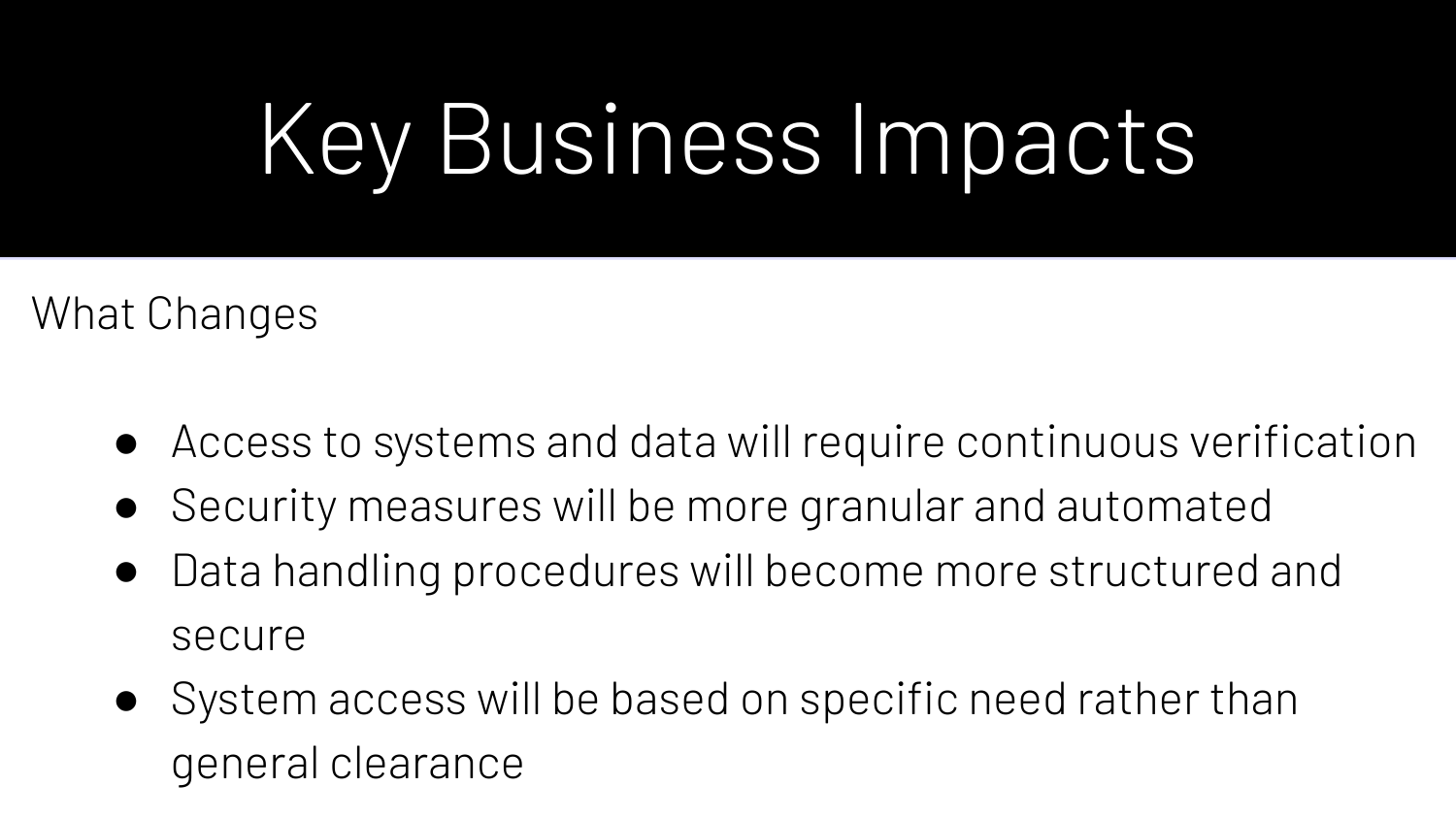

Key Business Impacts
5
What Changes

Access to systems and data will require continuous verification
Security measures will be more granular and automated
Data handling procedures will become more structured and secure
System access will be based on specific need rather than general clearance